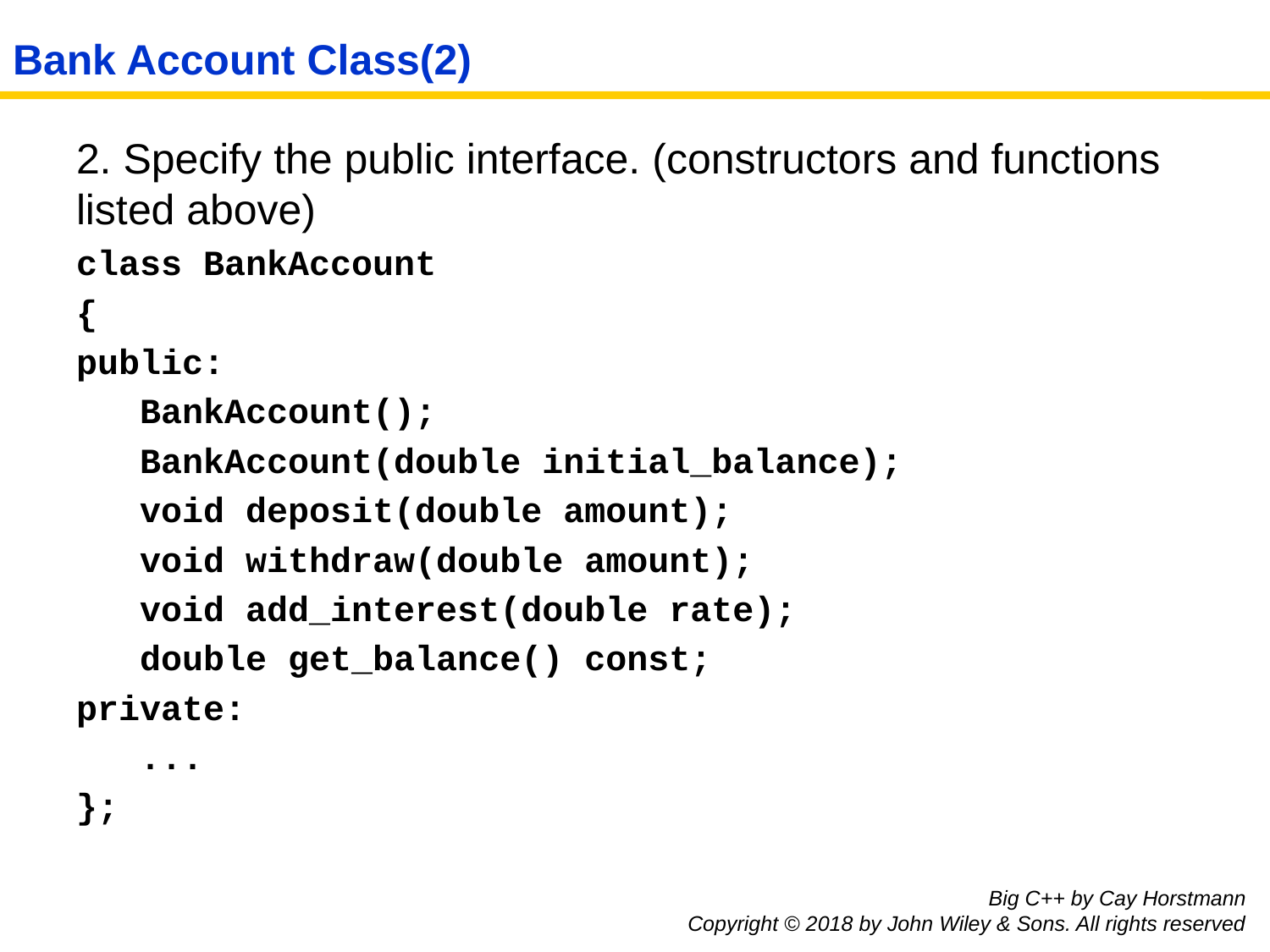

# Bank Account Class(2)
2. Specify the public interface. (constructors and functions listed above)
class BankAccount
{
public:
   BankAccount();
   BankAccount(double initial_balance);
   void deposit(double amount);
   void withdraw(double amount);
   void add_interest(double rate);
   double get_balance() const;
private:
   ...
};
Big C++ by Cay Horstmann
Copyright © 2018 by John Wiley & Sons. All rights reserved